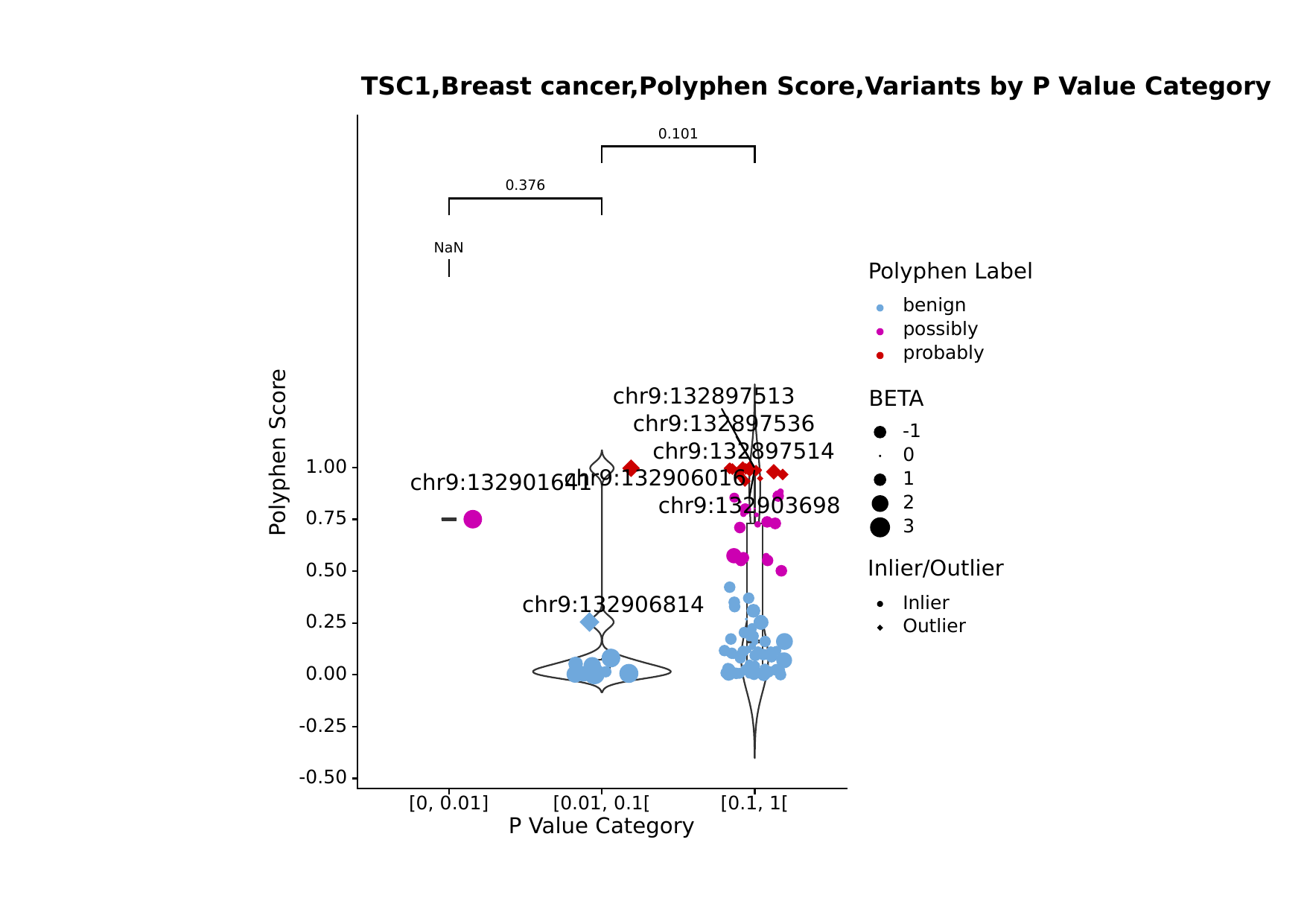

TSC1,Breast cancer,Polyphen Score,Variants by P Value Category

0.101

0.376

NaN

Polyphen Label
benign

possibly

probably

chr9:132897513
BETA

chr9:132897536
-1

Polyphen Score
chr9:132897514
0

1.00

chr9:132906016
1

chr9:132901641

2
chr9:132903698

0.75

3

Inlier/Outlier
0.50

Inlier

chr9:132906814

0.25

Outlier

0.00

-0.25

-0.50

[0, 0.01]
[0.01, 0.1[
[0.1, 1[
P Value Category